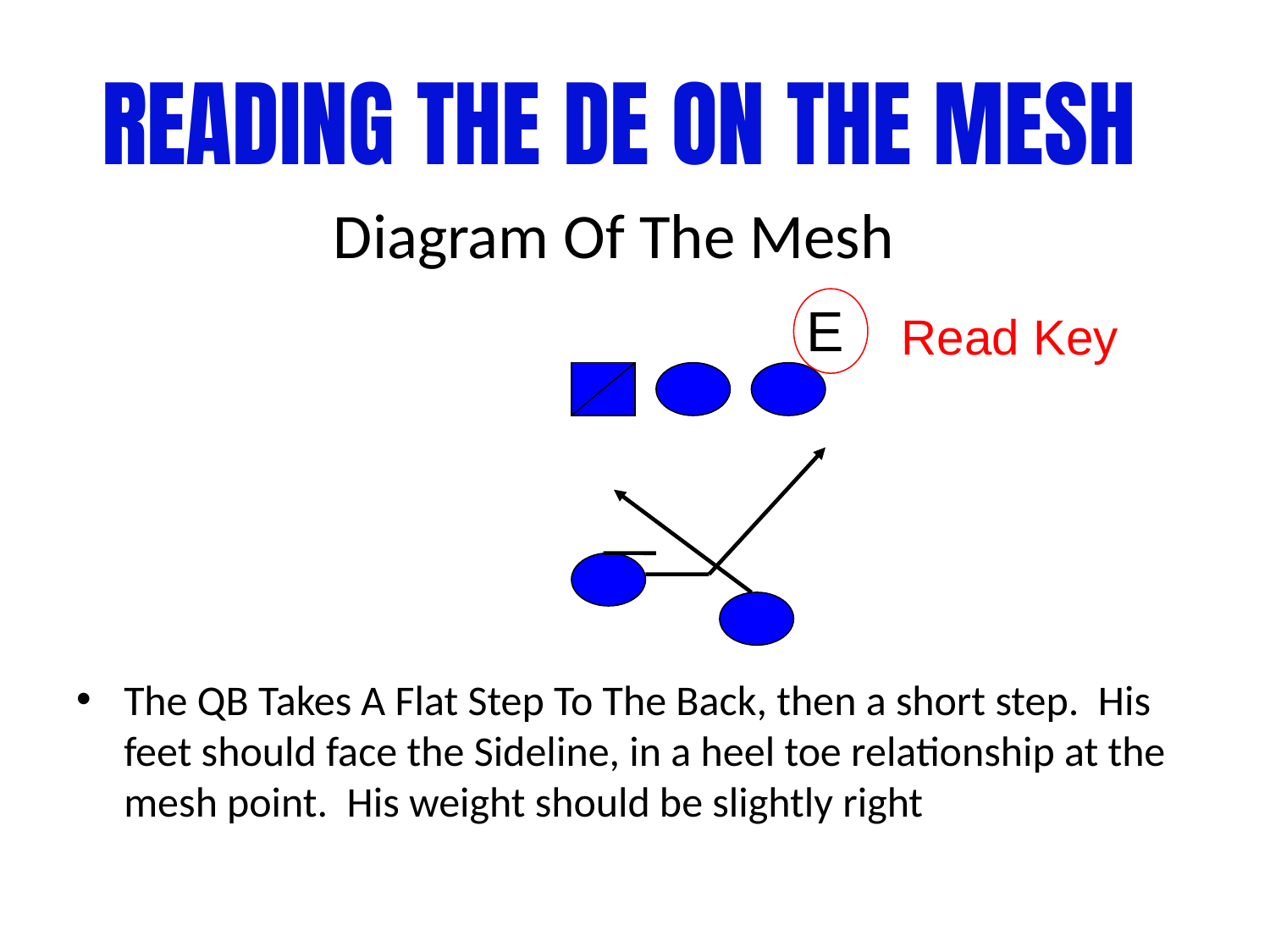

READING THE DE ON THE MESH
# Diagram Of The Mesh
E

Read Key

The QB Takes A Flat Step To The Back, then a short step.  His feet should face the Sideline, in a heel toe relationship at the mesh point.  His weight should be slightly right